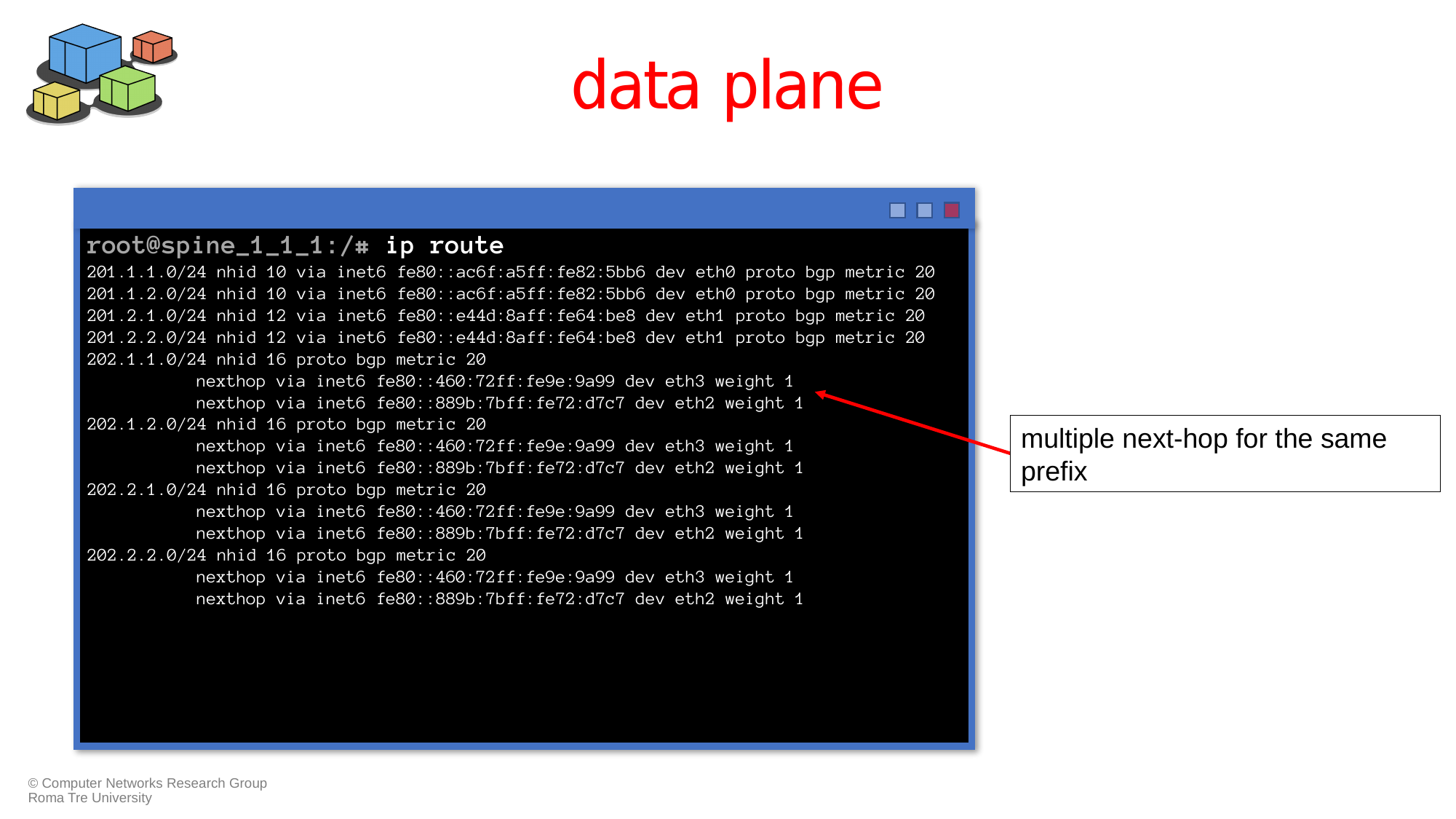

# data plane

root@spine_1_1_1:/# ip route
201.1.1.0/24 nhid 10 via inet6 fe80::ac6f:a5ff:fe82:5bb6 dev eth0 proto bgp metric 20
201.1.2.0/24 nhid 10 via inet6 fe80::ac6f:a5ff:fe82:5bb6 dev eth0 proto bgp metric 20
201.2.1.0/24 nhid 12 via inet6 fe80::e44d:8aff:fe64:be8 dev eth1 proto bgp metric 20
201.2.2.0/24 nhid 12 via inet6 fe80::e44d:8aff:fe64:be8 dev eth1 proto bgp metric 20
202.1.1.0/24 nhid 16 proto bgp metric 20
	nexthop via inet6 fe80::460:72ff:fe9e:9a99 dev eth3 weight 1
	nexthop via inet6 fe80::889b:7bff:fe72:d7c7 dev eth2 weight 1
202.1.2.0/24 nhid 16 proto bgp metric 20
	nexthop via inet6 fe80::460:72ff:fe9e:9a99 dev eth3 weight 1
	nexthop via inet6 fe80::889b:7bff:fe72:d7c7 dev eth2 weight 1
202.2.1.0/24 nhid 16 proto bgp metric 20
	nexthop via inet6 fe80::460:72ff:fe9e:9a99 dev eth3 weight 1
	nexthop via inet6 fe80::889b:7bff:fe72:d7c7 dev eth2 weight 1
202.2.2.0/24 nhid 16 proto bgp metric 20
	nexthop via inet6 fe80::460:72ff:fe9e:9a99 dev eth3 weight 1
	nexthop via inet6 fe80::889b:7bff:fe72:d7c7 dev eth2 weight 1
multiple next-hop for the same prefix